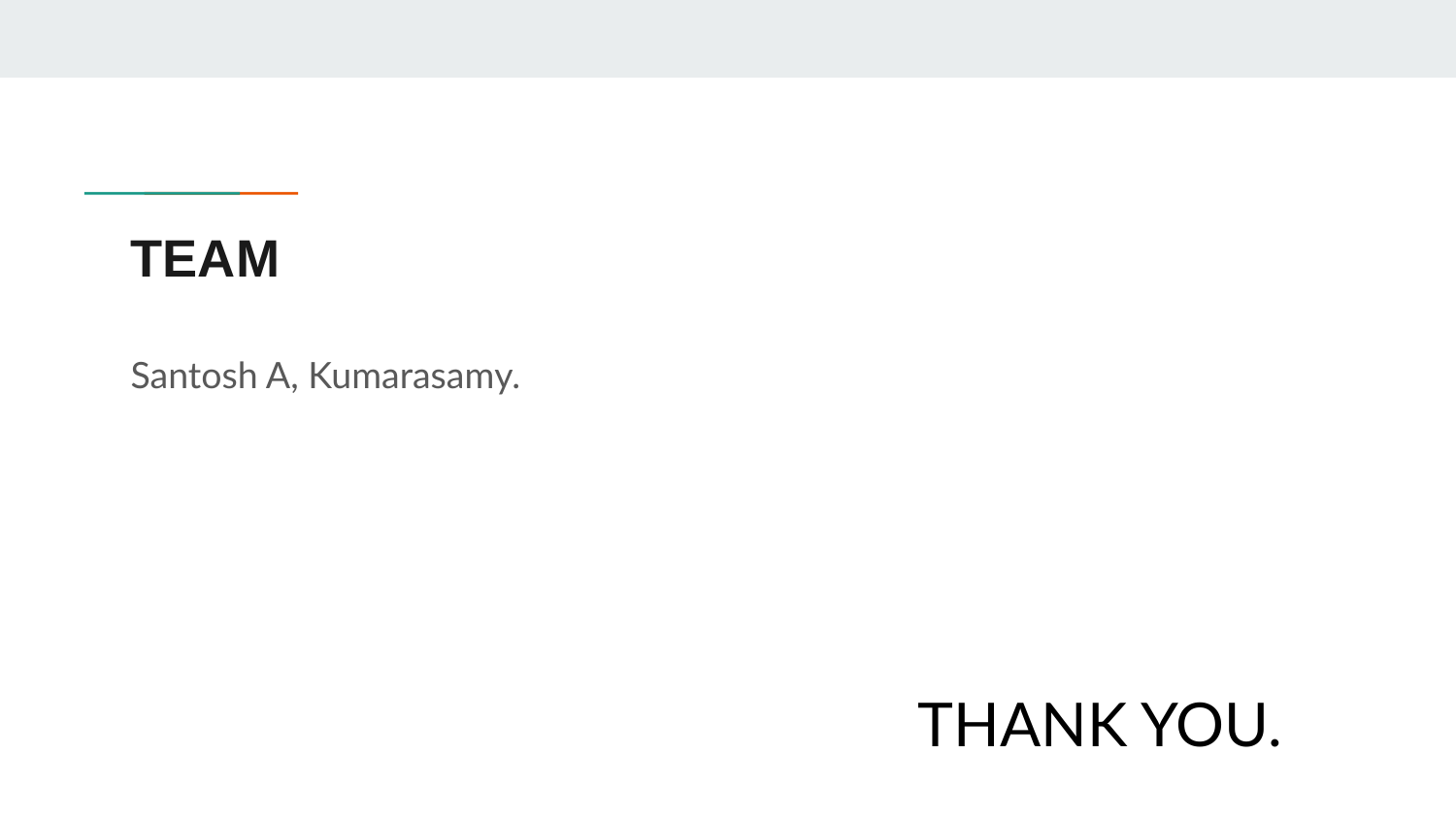

# TEAM
Santosh A, Kumarasamy.
THANK YOU.